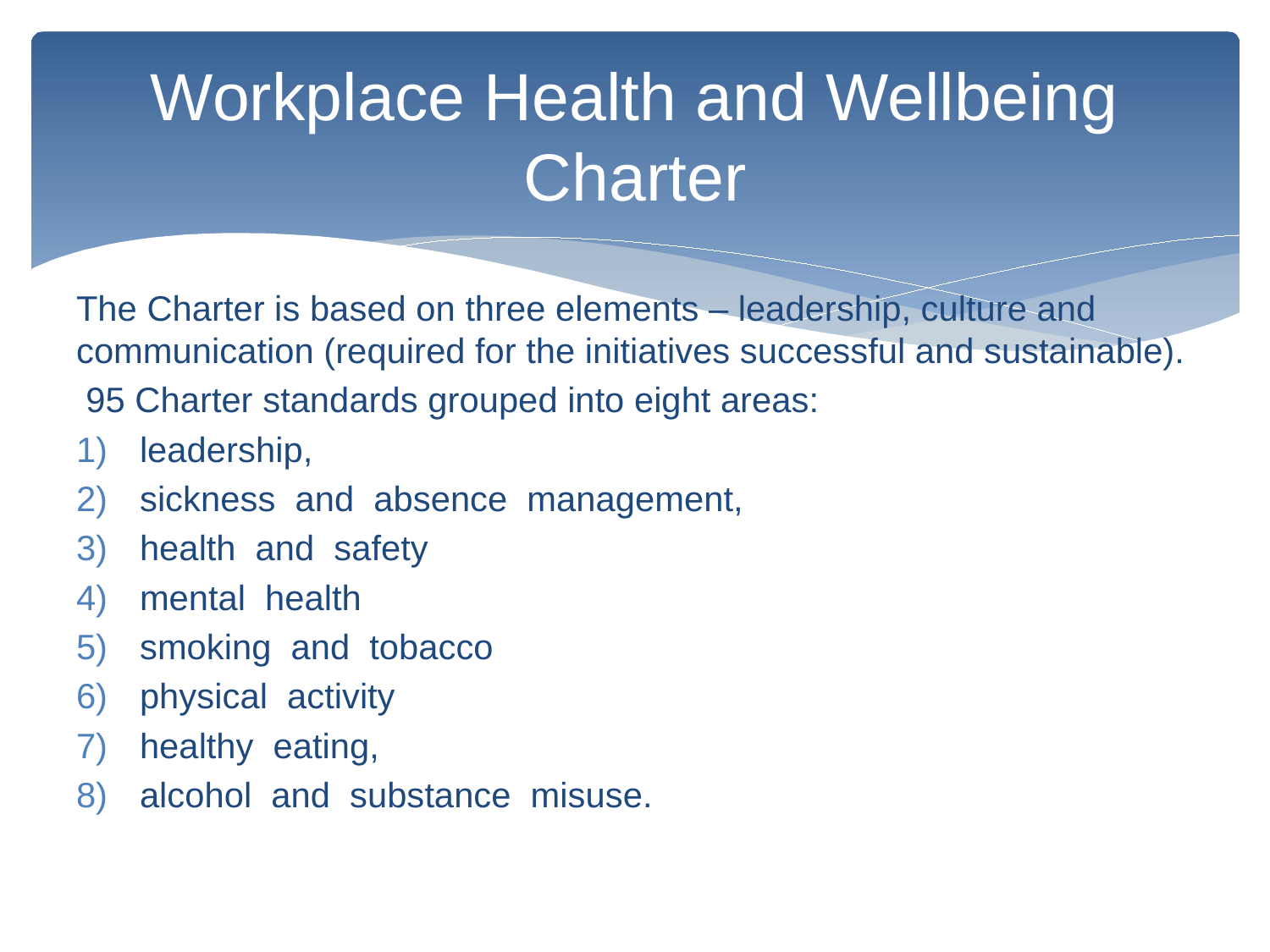

# Workplace Health and Wellbeing Charter
The Charter is based on three elements – leadership, culture and communication (required for the initiatives successful and sustainable).
 95 Charter standards grouped into eight areas:
leadership,
sickness  and  absence  management,
health  and  safety
mental  health
smoking  and  tobacco
physical  activity
healthy  eating,
alcohol  and  substance  misuse.